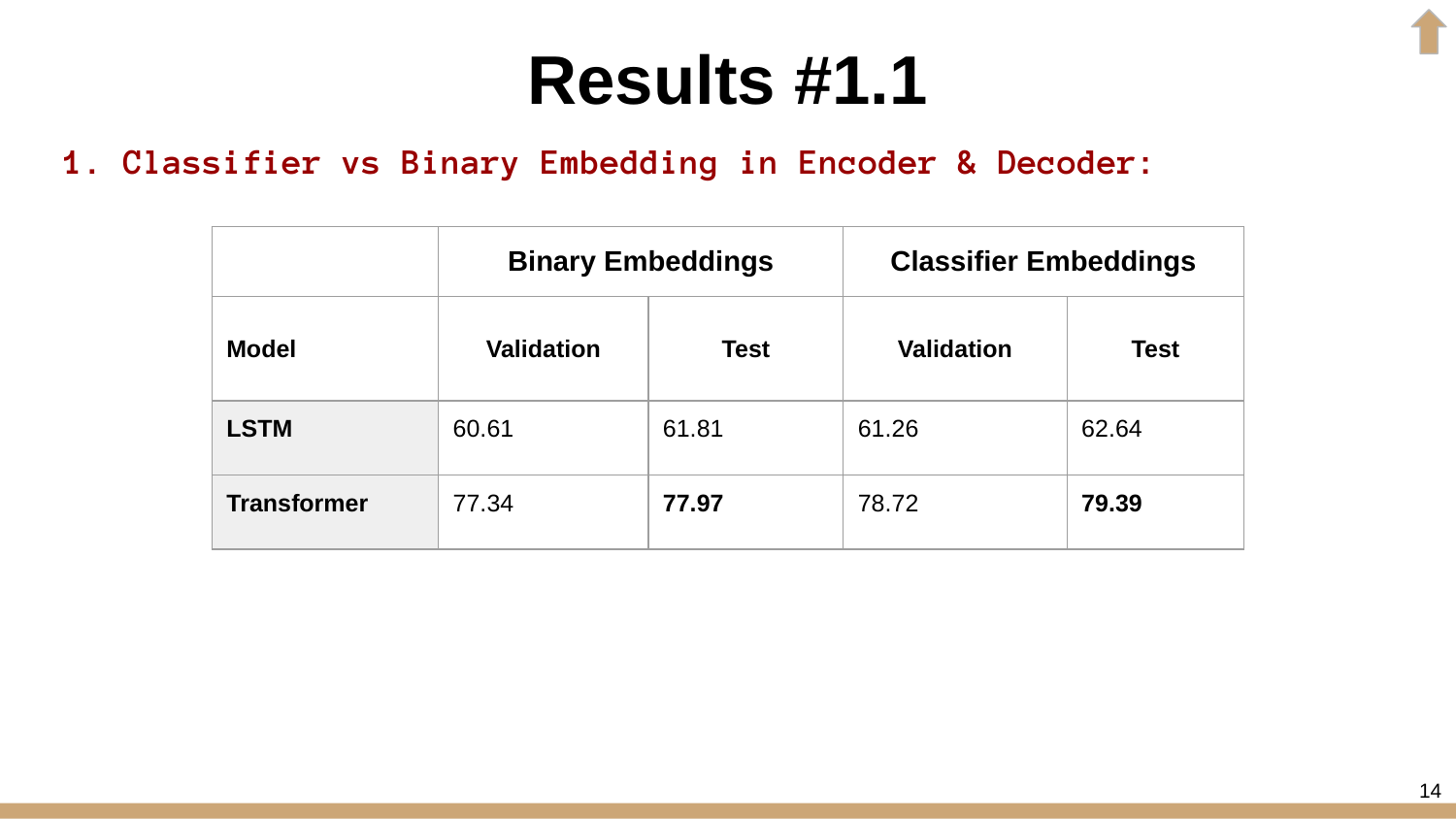

# Results #1.1
1. Classifier vs Binary Embedding in Encoder & Decoder:

|  | Binary Embeddings |  | Classifier Embeddings |  |
| --- | --- | --- | --- | --- |
| Model | Validation | Test | Validation | Test |
| LSTM | 60.61 | 61.81 | 61.26 | 62.64 |
| Transformer | 77.34 | 77.97 | 78.72 | 79.39 |
14